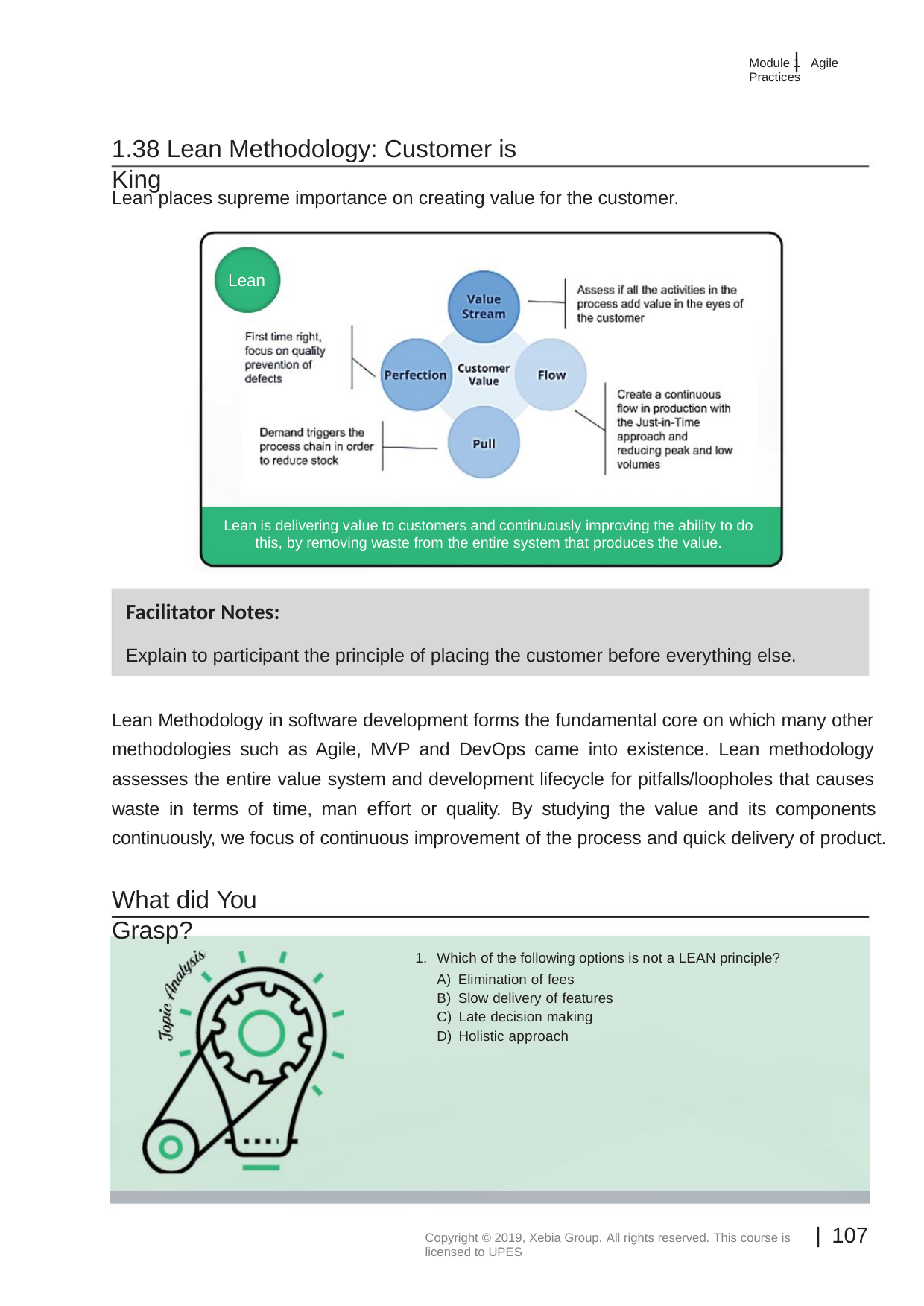

|
Module 1 Agile Practices

1.38 Lean Methodology: Customer is King
Lean places supreme importance on creating value for the customer.
Lean
Lean is delivering value to customers and continuously improving the ability to do
this, by removing waste from the entire system that produces the value.
Facilitator Notes:
Explain to participant the principle of placing the customer before everything else.
Lean Methodology in software development forms the fundamental core on which many other
methodologies such as Agile, MVP and DevOps came into existence. Lean methodology
assesses the entire value system and development lifecycle for pitfalls/loopholes that causes
waste in terms of time, man eﬀort or quality. By studying the value and its components
continuously, we focus of continuous improvement of the process and quick delivery of product.

What did You Grasp?
1. Which of the following options is not a LEAN principle?
A) Elimination of fees
B) Slow delivery of features
C) Late decision making
D) Holistic approach
| 107
Copyright © 2019, Xebia Group. All rights reserved. This course is licensed to UPES